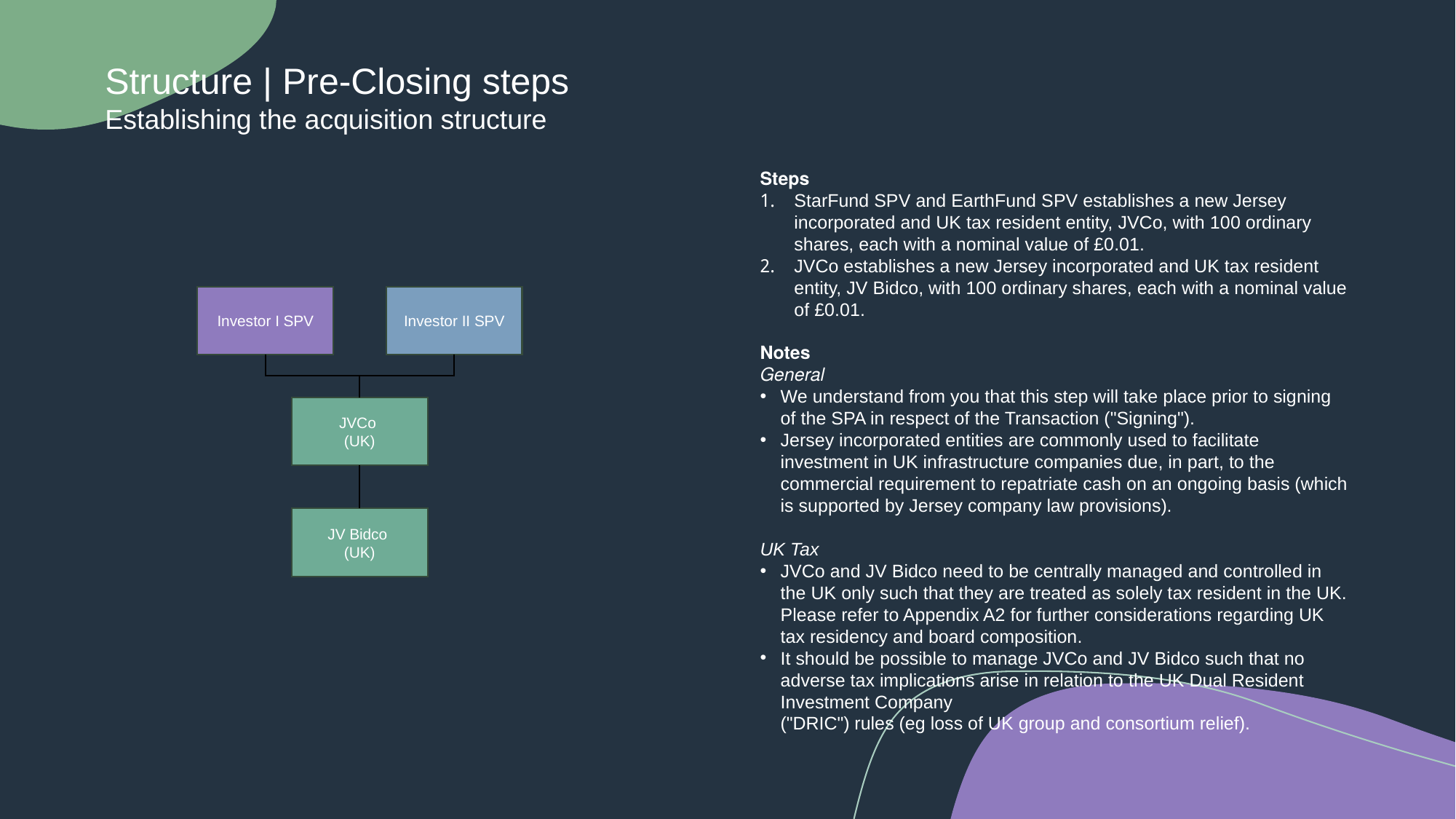

Structure | Pre-Closing steps
Establishing the acquisition structure

Steps
﻿﻿﻿StarFund SPV and EarthFund SPV establishes a new Jersey incorporated and UK tax resident entity, JVCo, with 100 ordinary shares, each with a nominal value of £0.01.
﻿﻿﻿JVCo establishes a new Jersey incorporated and UK tax resident entity, JV Bidco, with 100 ordinary shares, each with a nominal value of £0.01.

Notes
General
﻿﻿We understand from you that this step will take place prior to signing of the SPA in respect of the Transaction ("Signing").
﻿﻿Jersey incorporated entities are commonly used to facilitate investment in UK infrastructure companies due, in part, to the commercial requirement to repatriate cash on an ongoing basis (which is supported by Jersey company law provisions).

UK Tax
﻿﻿JVCo and JV Bidco need to be centrally managed and controlled in the UK only such that they are treated as solely tax resident in the UK. Please refer to Appendix A2 for further considerations regarding UK tax residency and board composition.
﻿﻿It should be possible to manage JVCo and JV Bidco such that no adverse tax implications arise in relation to the UK Dual Resident Investment Company
("DRIC") rules (eg loss of UK group and consortium relief).
Investor I SPV
Investor II SPV
JVCo
(UK)
JV Bidco
(UK)